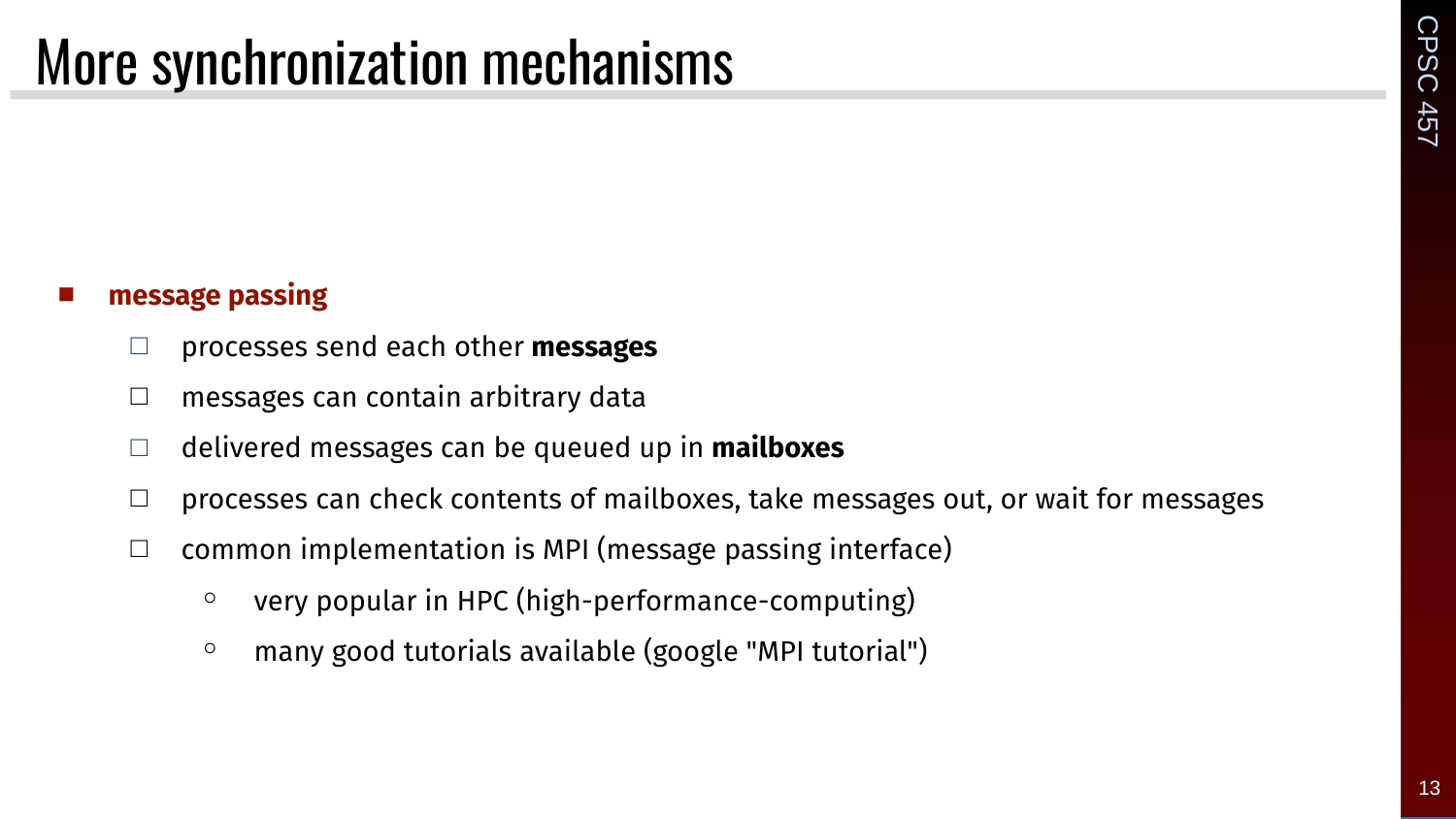

# More synchronization mechanisms
message passing
processes send each other messages
messages can contain arbitrary data
delivered messages can be queued up in mailboxes
processes can check contents of mailboxes, take messages out, or wait for messages
common implementation is MPI (message passing interface)
very popular in HPC (high-performance-computing)
many good tutorials available (google "MPI tutorial")